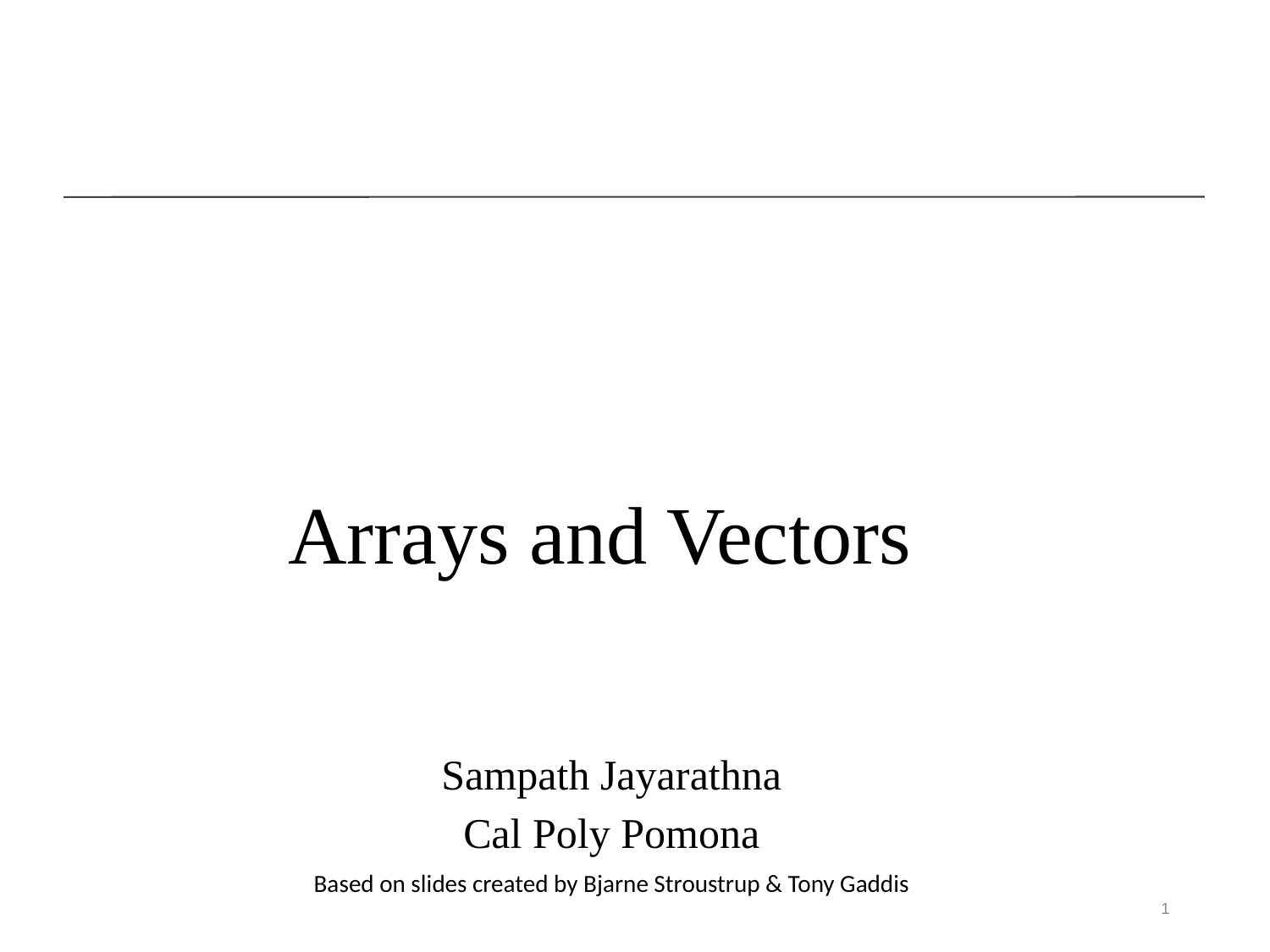

# Arrays and Vectors
Sampath Jayarathna
Cal Poly Pomona
Based on slides created by Bjarne Stroustrup & Tony Gaddis
1